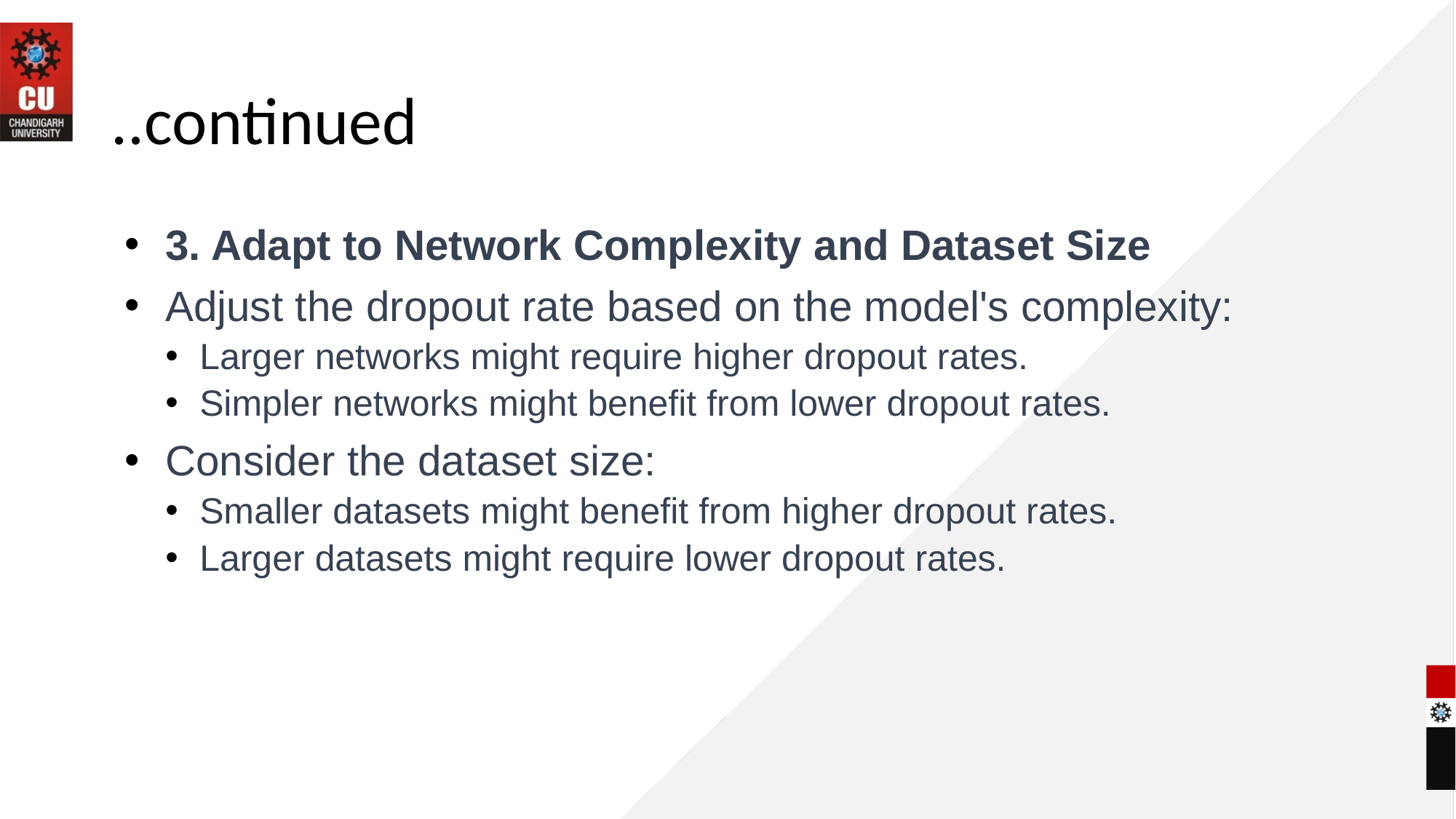

# ..continued
3. Adapt to Network Complexity and Dataset Size
Adjust the dropout rate based on the model's complexity:
Larger networks might require higher dropout rates.
Simpler networks might benefit from lower dropout rates.
Consider the dataset size:
Smaller datasets might benefit from higher dropout rates.
Larger datasets might require lower dropout rates.